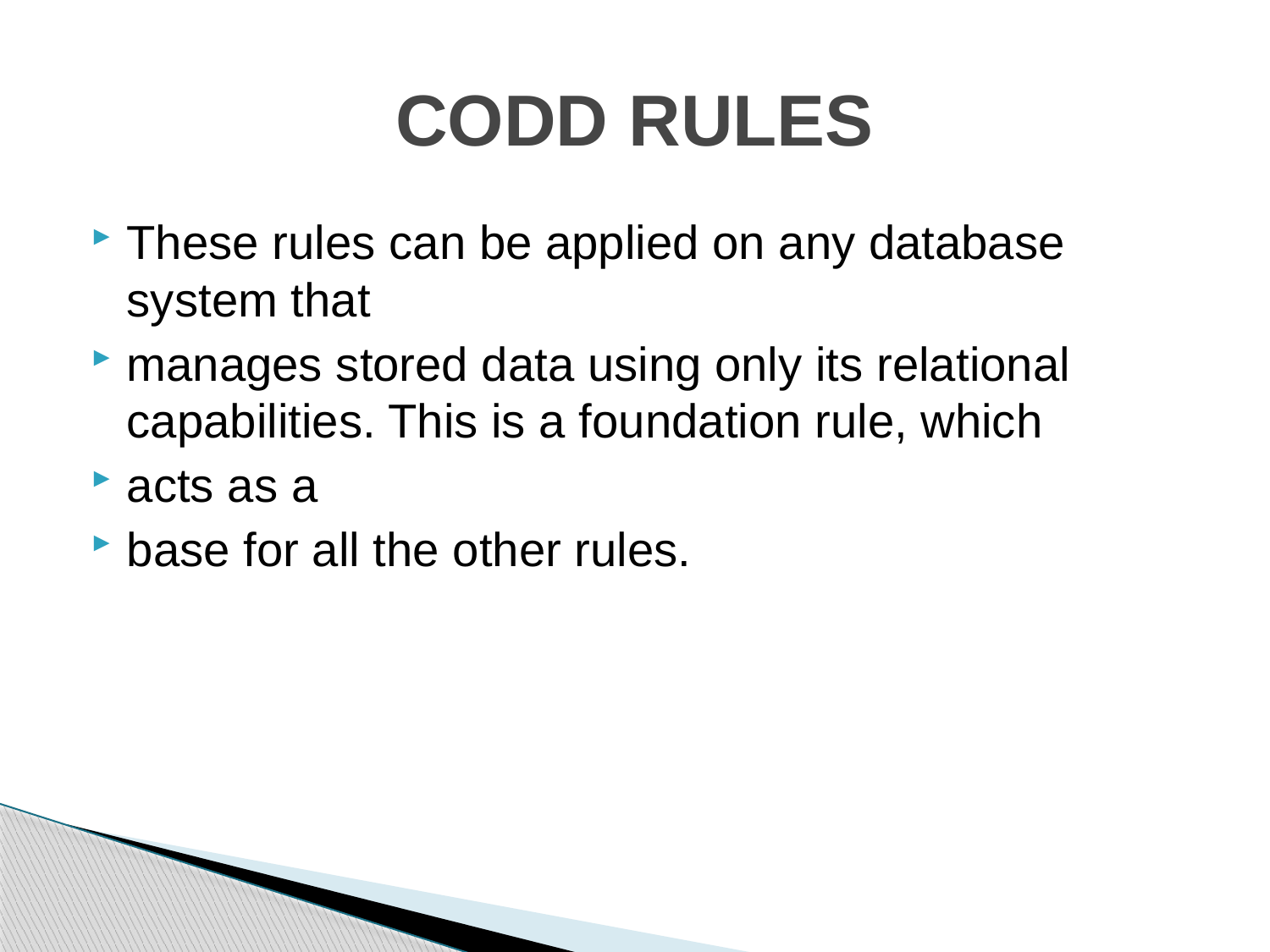

# CODD RULES
These rules can be applied on any database system that
manages stored data using only its relational capabilities. This is a foundation rule, which
acts as a
base for all the other rules.